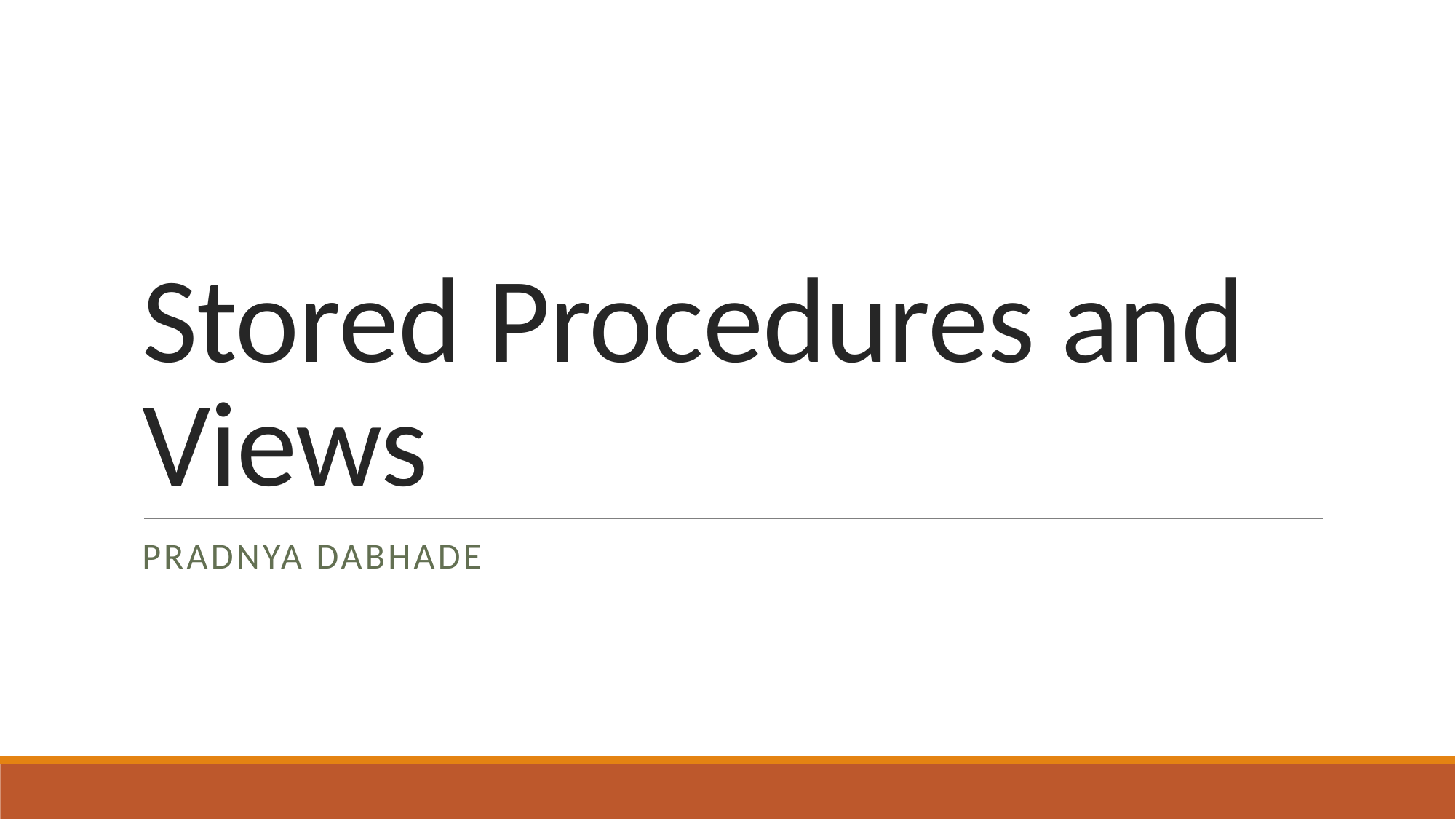

# Stored Procedures and Views
Pradnya dabhade